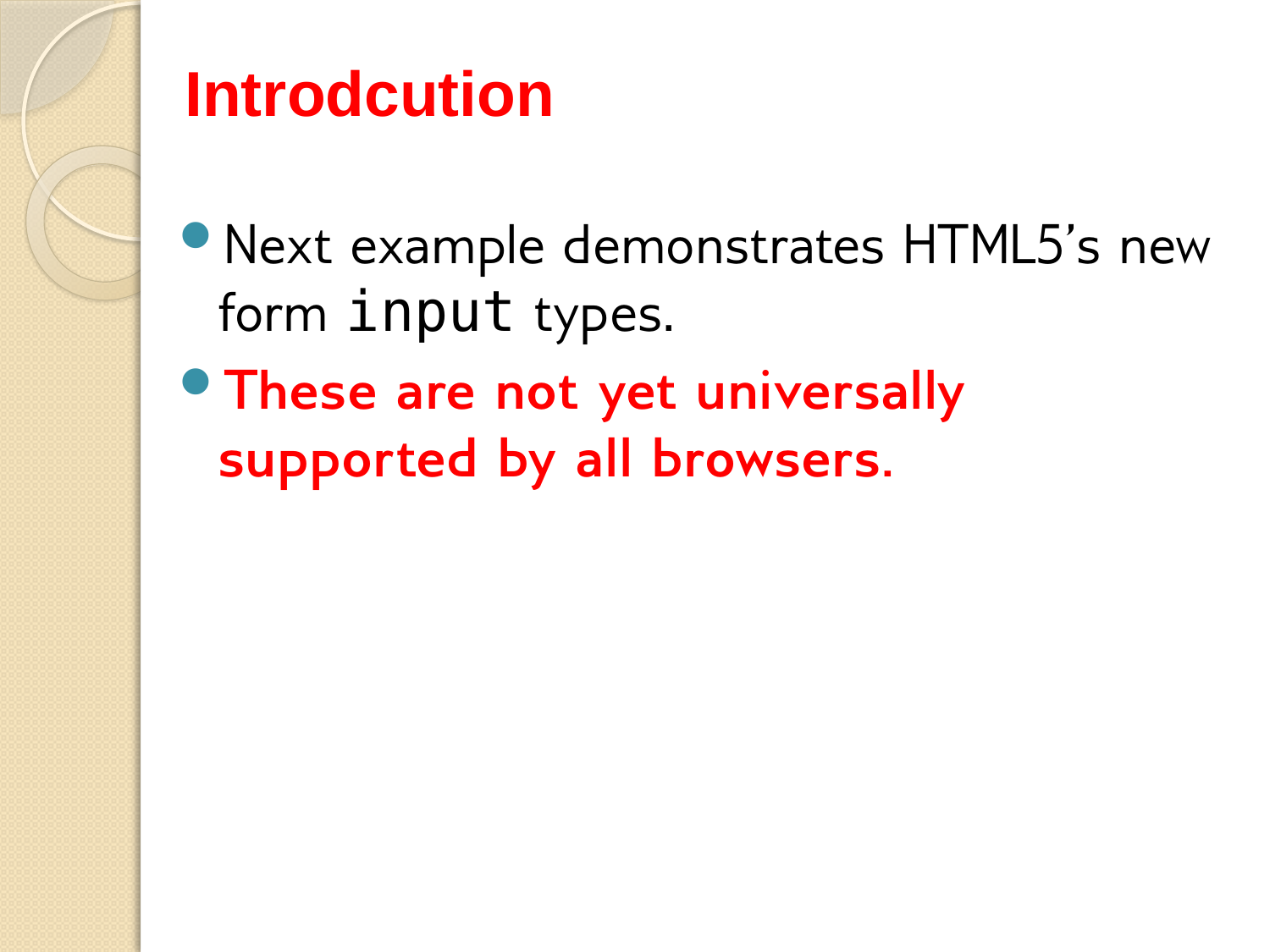

# Introdcution
Next example demonstrates HTML5’s new form input types.
These are not yet universally supported by all browsers.